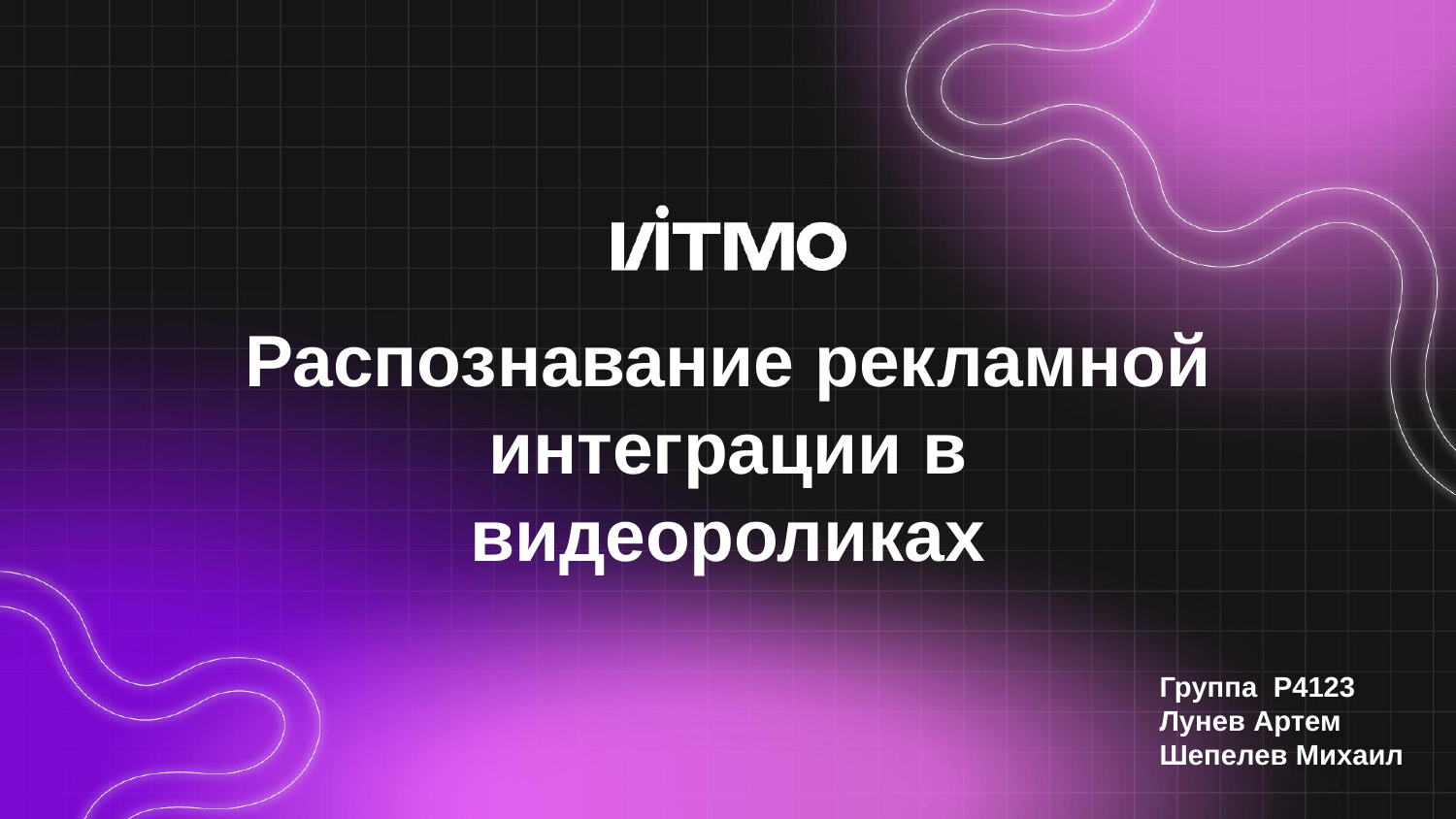

# Распознавание рекламной интеграции в видеороликах
Группа  P4123
Лунев Артем
Шепелев Михаил